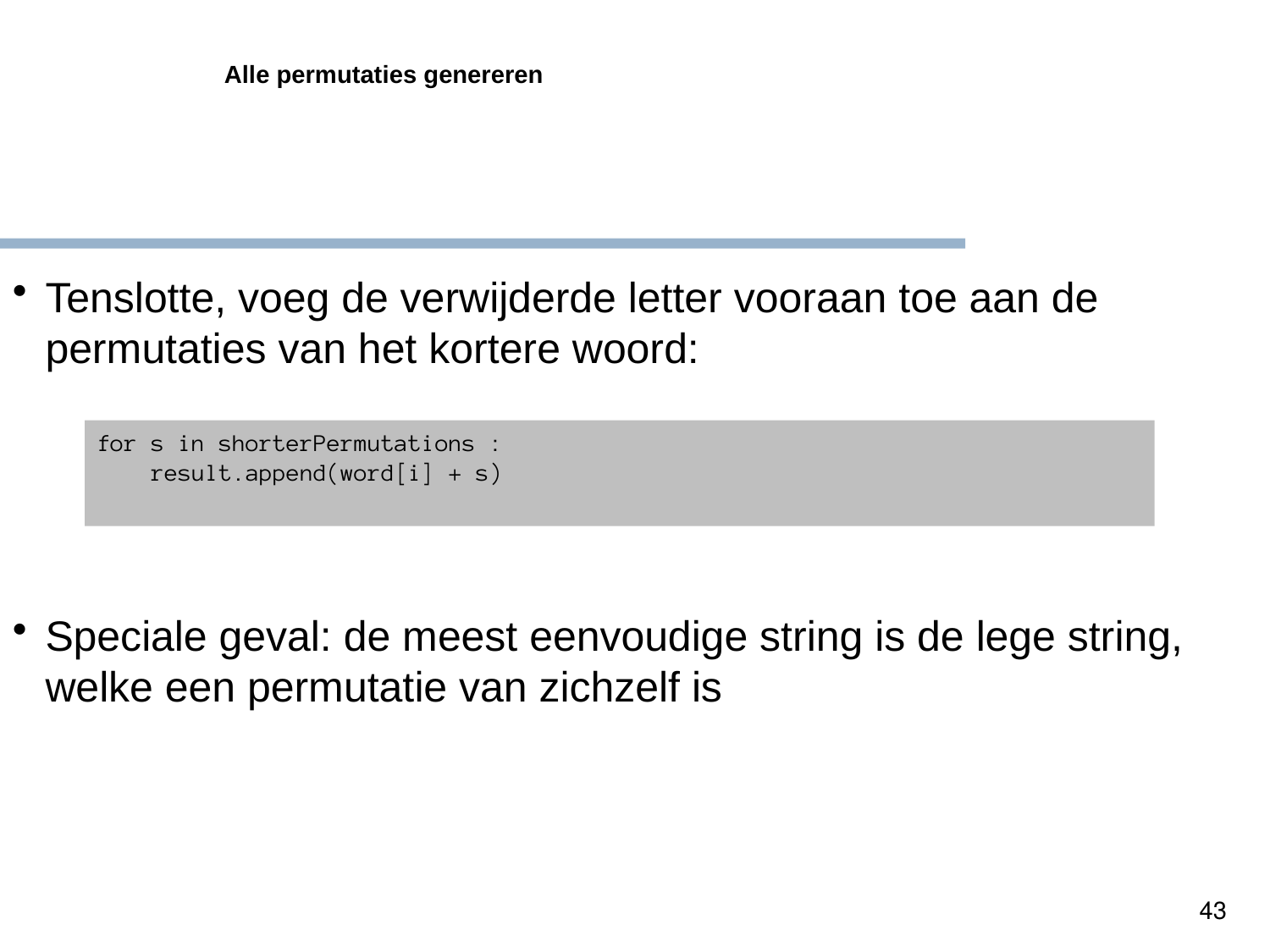

Alle permutaties genereren
Tenslotte, voeg de verwijderde letter vooraan toe aan de permutaties van het kortere woord:

Speciale geval: de meest eenvoudige string is de lege string, welke een permutatie van zichzelf is
for s in shorterPermutations :
    result.append(word[i] + s)

43